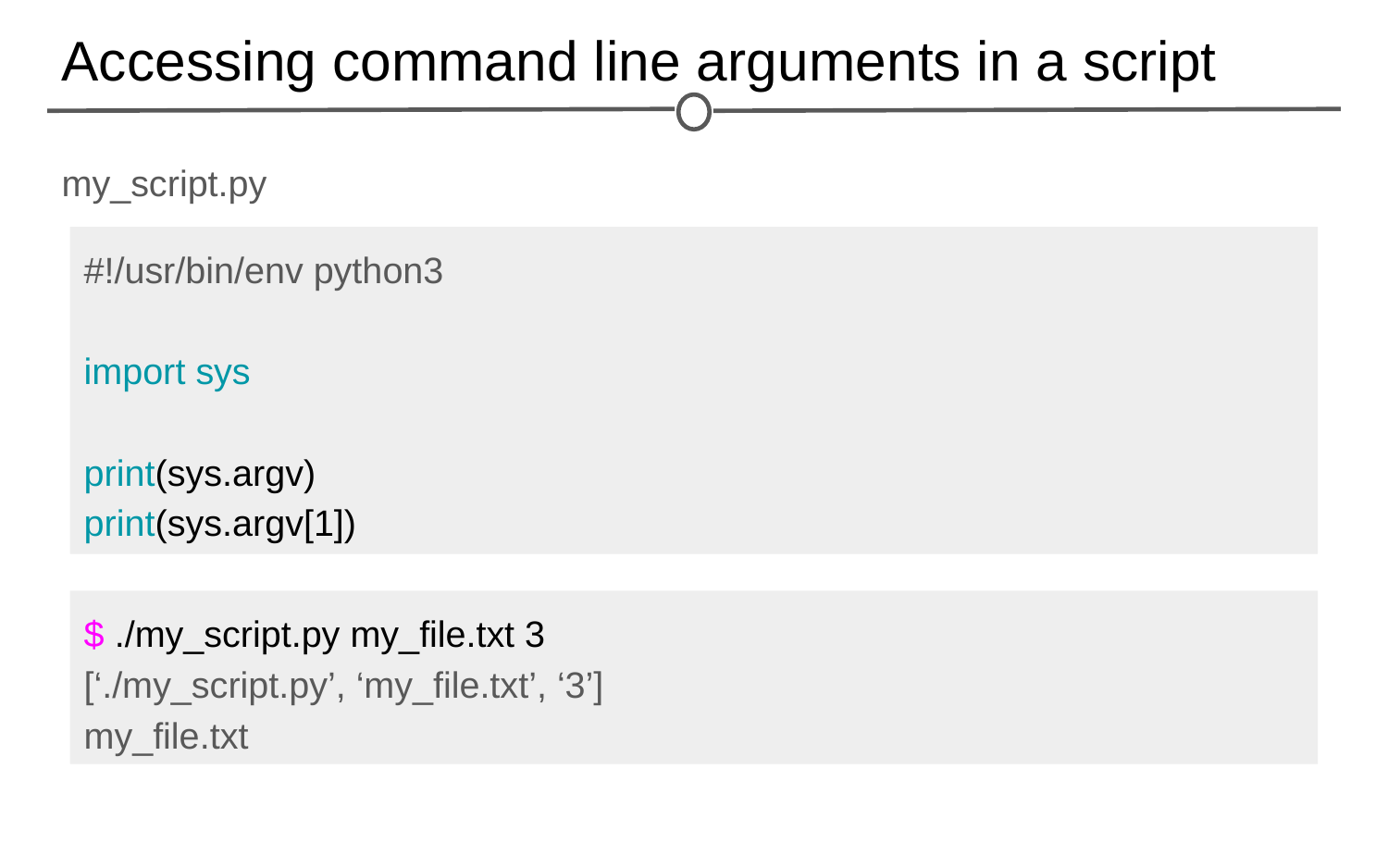

# Accessing command line arguments in a script
my_script.py

#!/usr/bin/env python3

import sys

print(sys.argv)
print(sys.argv[1])
$ ./my_script.py my_file.txt 3
[‘./my_script.py’, ‘my_file.txt’, ‘3’]
my_file.txt